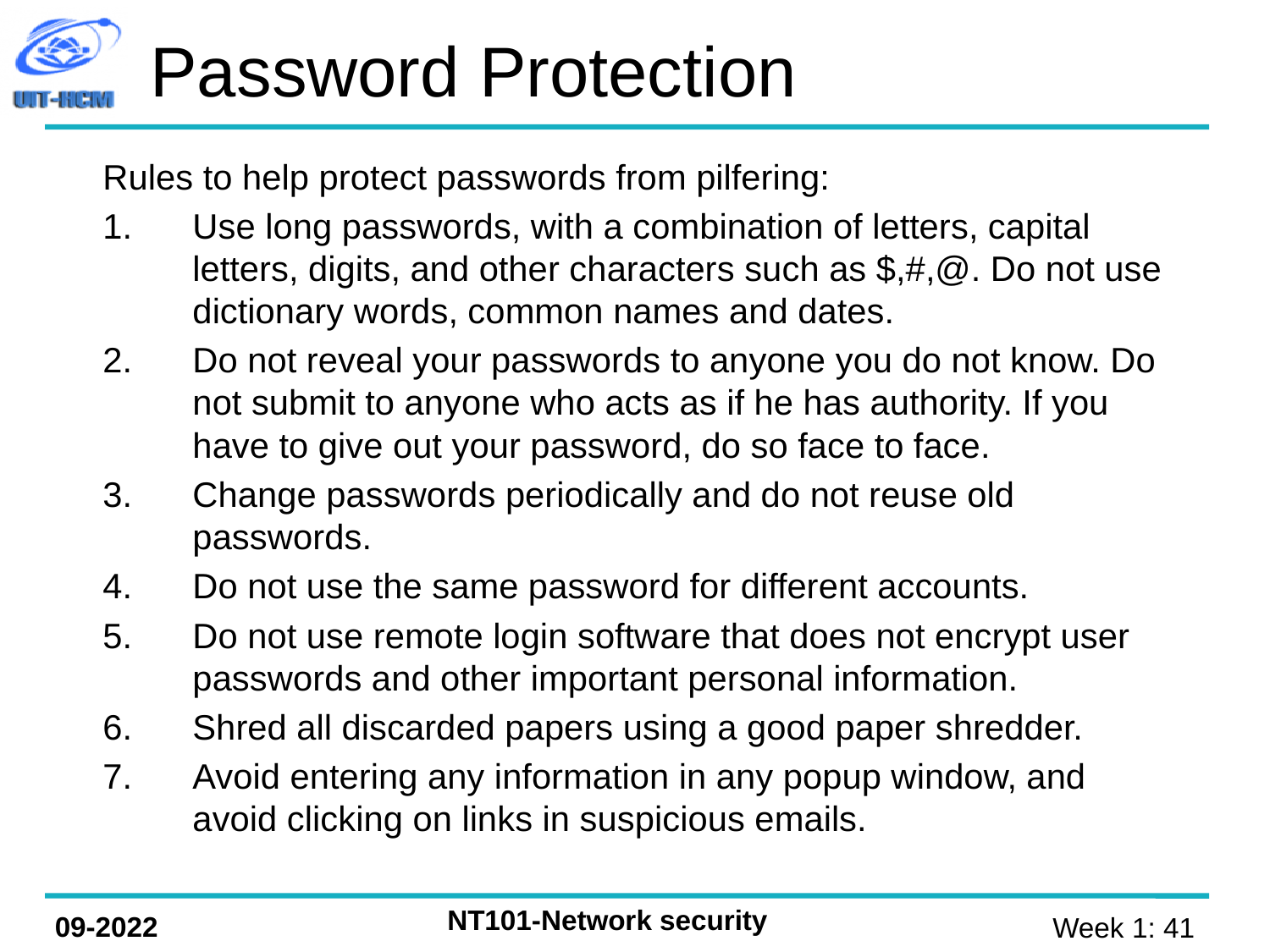

Password Protection
Rules to help protect passwords from pilfering:
Use long passwords, with a combination of letters, capital letters, digits, and other characters such as $,#,@. Do not use dictionary words, common names and dates.
Do not reveal your passwords to anyone you do not know. Do not submit to anyone who acts as if he has authority. If you have to give out your password, do so face to face.
Change passwords periodically and do not reuse old passwords.
Do not use the same password for different accounts.
Do not use remote login software that does not encrypt user passwords and other important personal information.
Shred all discarded papers using a good paper shredder.
Avoid entering any information in any popup window, and avoid clicking on links in suspicious emails.